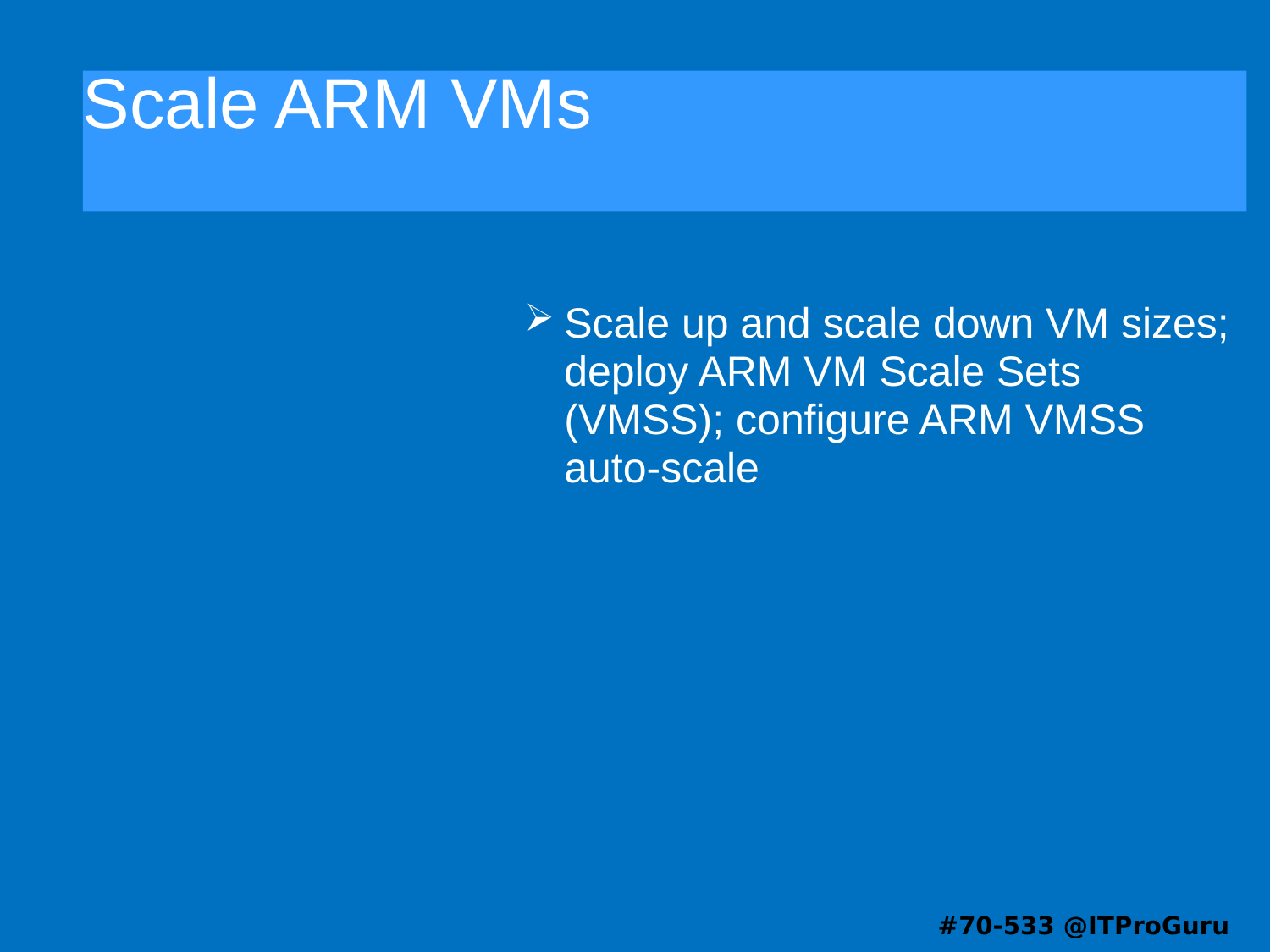

# Scale ARM VMs
Scale up and scale down VM sizes; deploy ARM VM Scale Sets (VMSS); configure ARM VMSS auto-scale